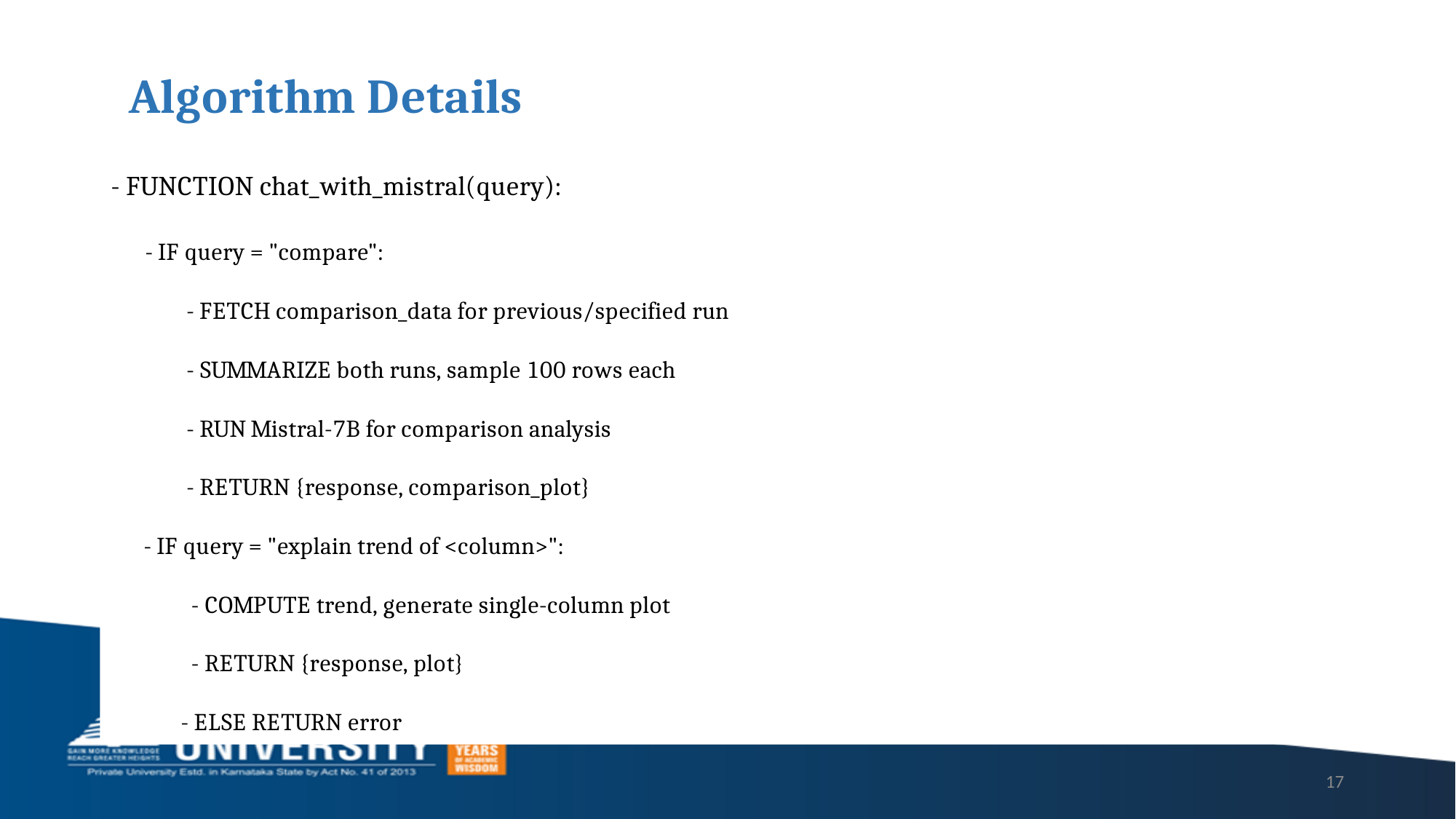

# Algorithm Details
- FUNCTION chat_with_mistral(query):
  - IF query = "compare":
    - FETCH comparison_data for previous/specified run
    - SUMMARIZE both runs, sample 100 rows each
    - RUN Mistral-7B for comparison analysis
    - RETURN {response, comparison_plot}
  - IF query = "explain trend of <column>":
    - COMPUTE trend, generate single-column plot
    - RETURN {response, plot}
  - ELSE RETURN error
17